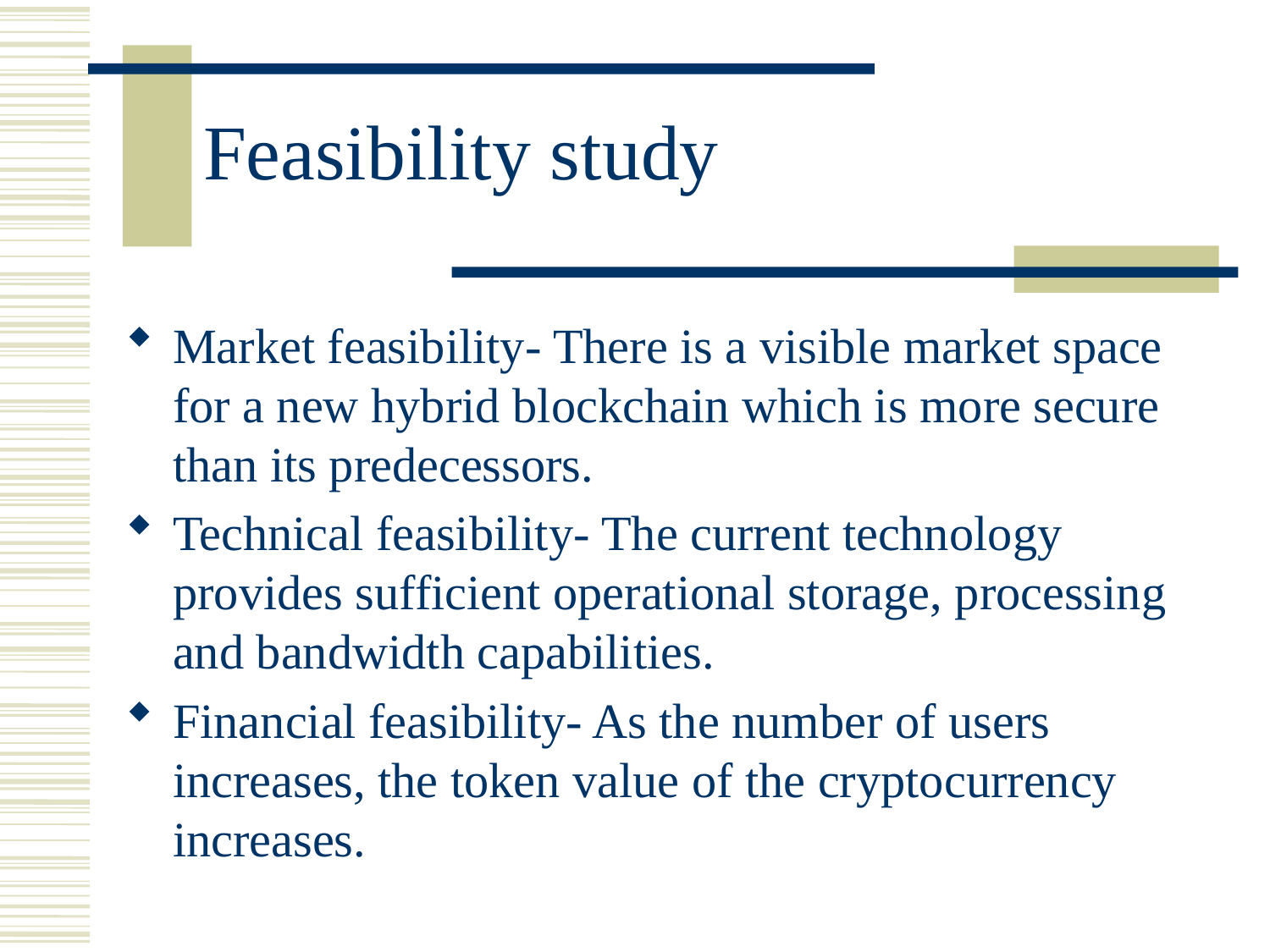

# Feasibility study
Market feasibility- There is a visible market space for a new hybrid blockchain which is more secure than its predecessors.
Technical feasibility- The current technology provides sufficient operational storage, processing and bandwidth capabilities.
Financial feasibility- As the number of users increases, the token value of the cryptocurrency increases.